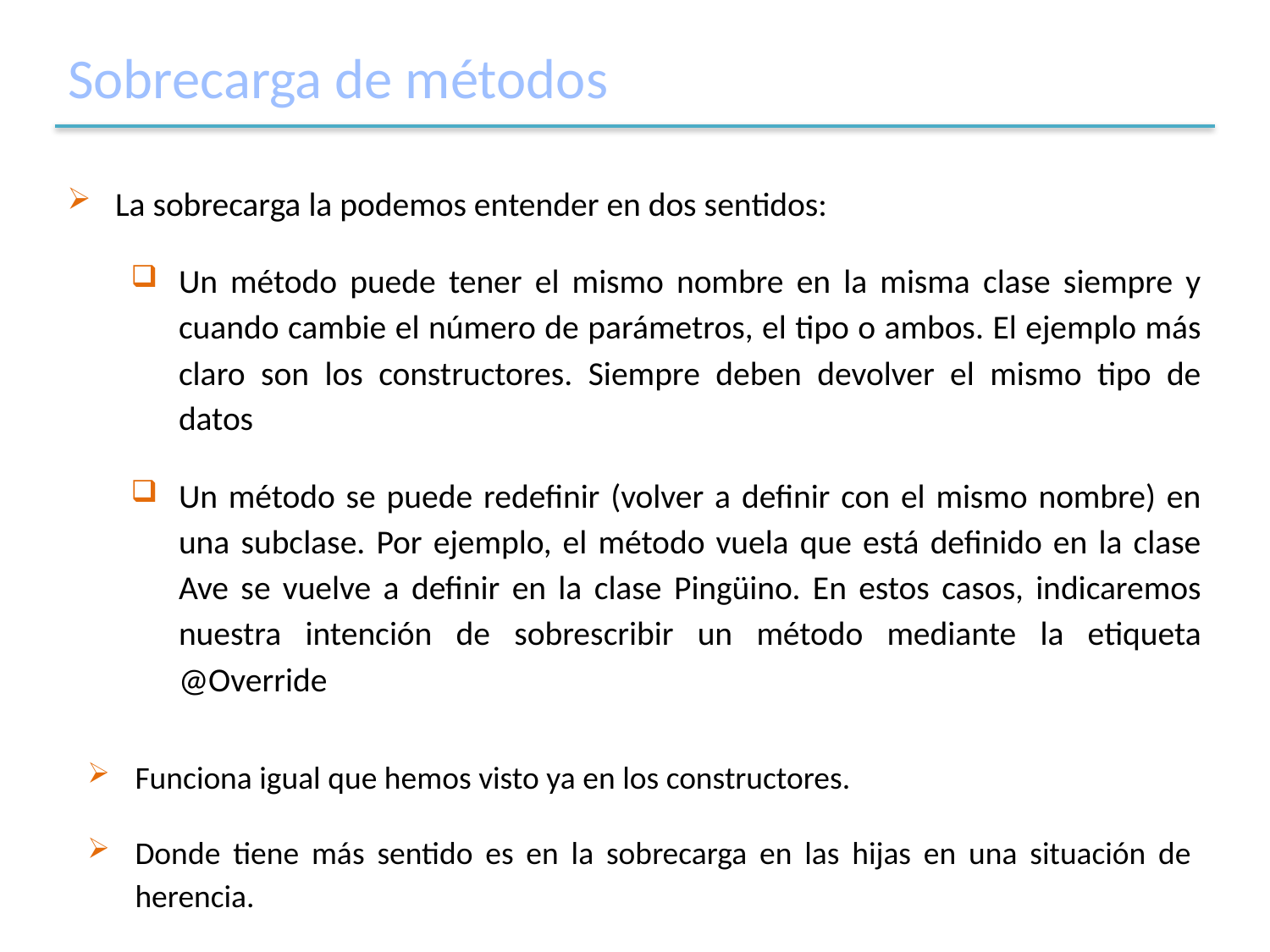

# Sobrecarga de métodos
La sobrecarga la podemos entender en dos sentidos:
Un método puede tener el mismo nombre en la misma clase siempre y cuando cambie el número de parámetros, el tipo o ambos. El ejemplo más claro son los constructores. Siempre deben devolver el mismo tipo de datos
Un método se puede redefinir (volver a definir con el mismo nombre) en una subclase. Por ejemplo, el método vuela que está definido en la clase Ave se vuelve a definir en la clase Pingüino. En estos casos, indicaremos nuestra intención de sobrescribir un método mediante la etiqueta @Override

Funciona igual que hemos visto ya en los constructores.
Donde tiene más sentido es en la sobrecarga en las hijas en una situación de herencia.